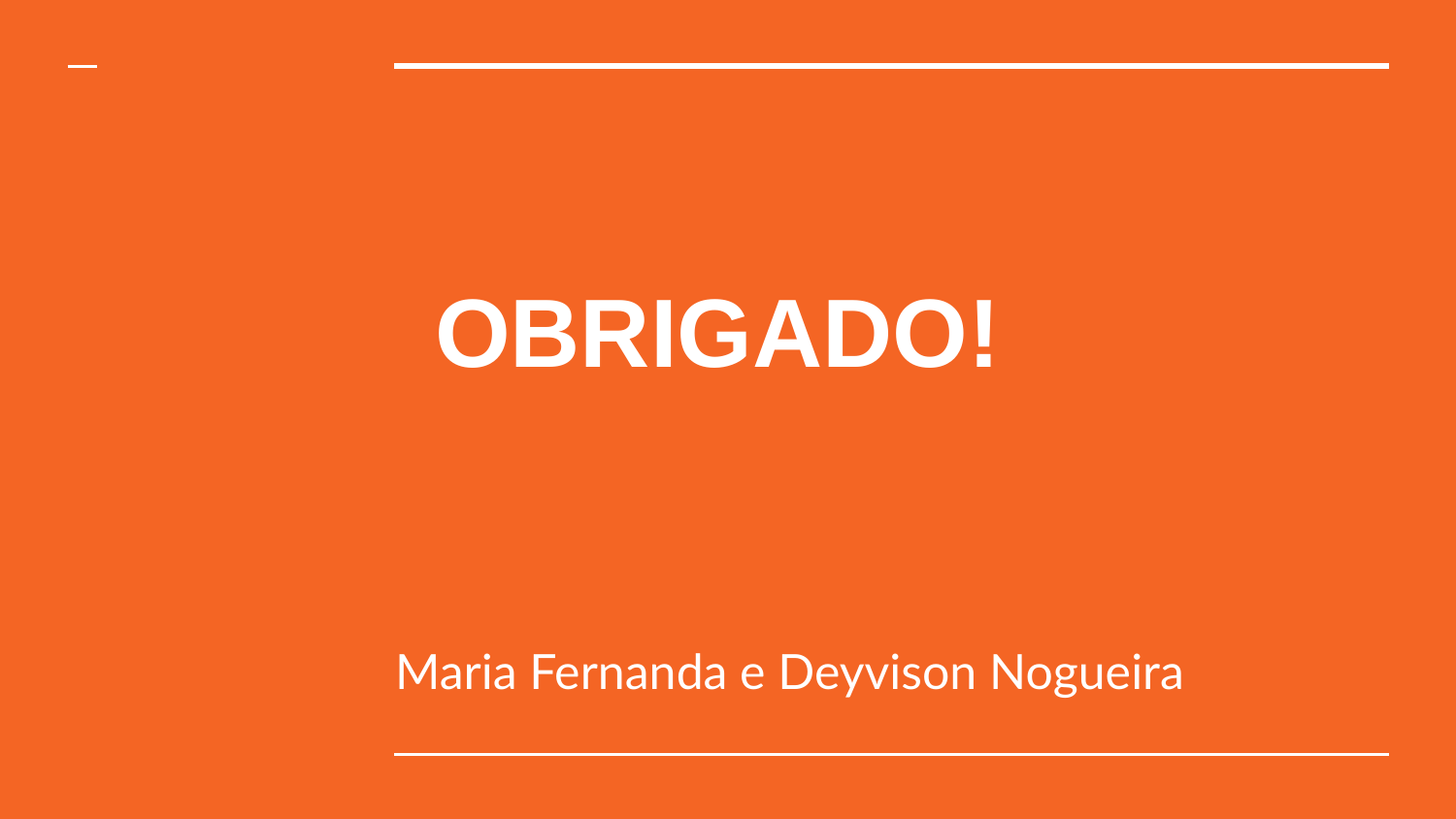

# OBRIGADO!

Maria Fernanda e Deyvison Nogueira